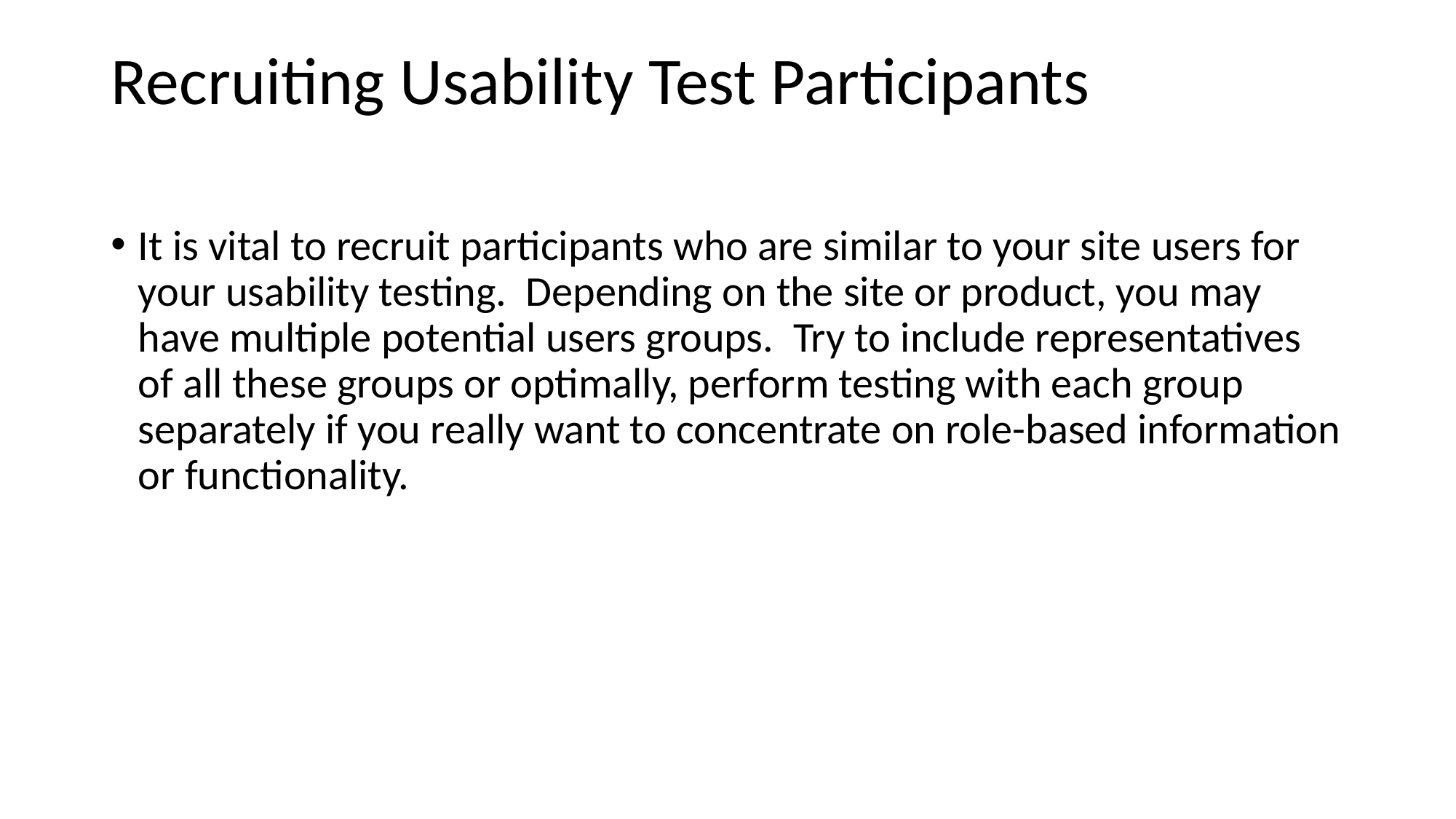

# Recruiting Usability Test Participants
It is vital to recruit participants who are similar to your site users for your usability testing.  Depending on the site or product, you may have multiple potential users groups.  Try to include representatives of all these groups or optimally, perform testing with each group separately if you really want to concentrate on role-based information or functionality.